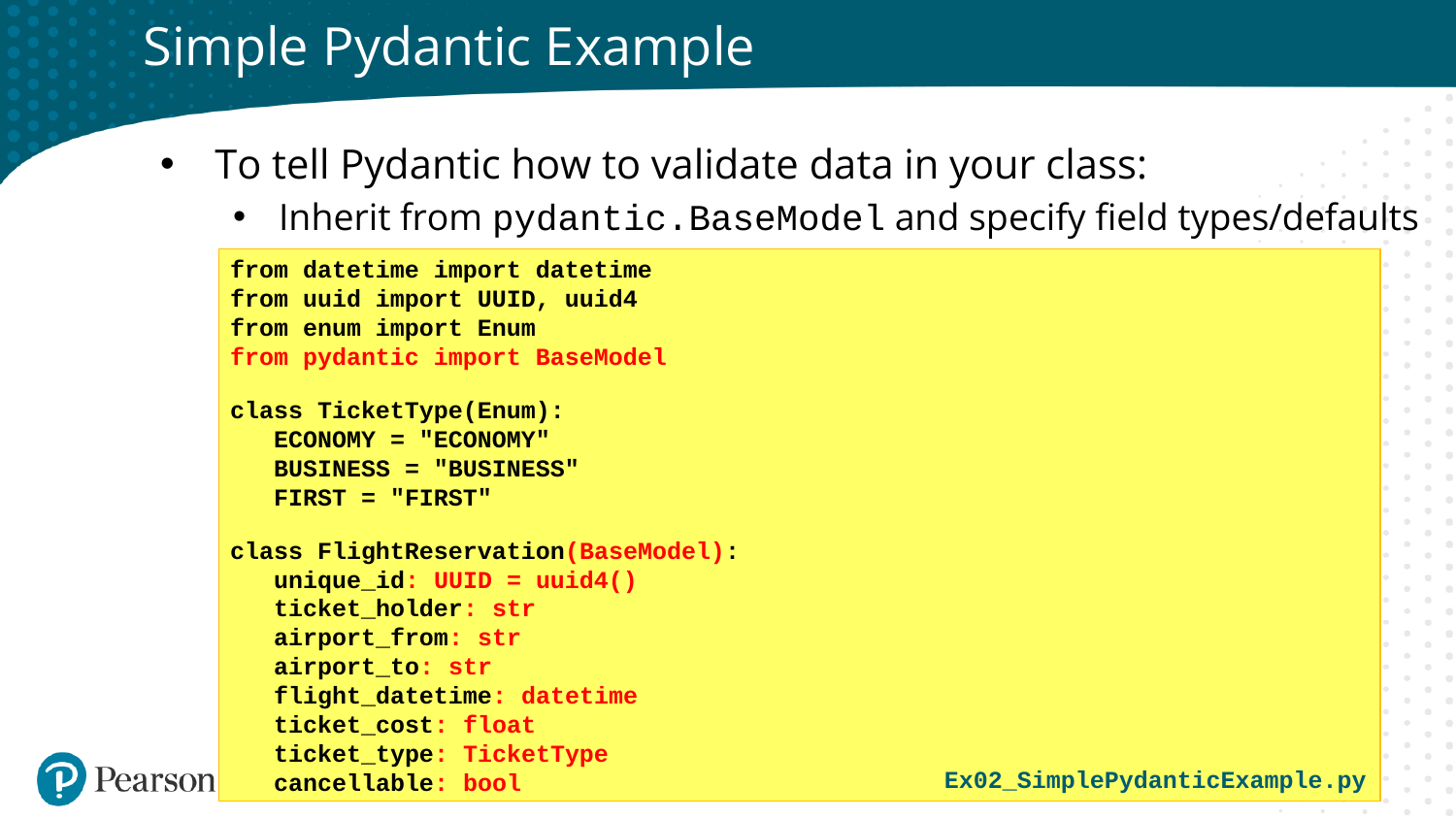

# Simple Pydantic Example
To tell Pydantic how to validate data in your class:
Inherit from pydantic.BaseModel and specify field types/defaults
from datetime import datetime
from uuid import UUID, uuid4
from enum import Enum
from pydantic import BaseModel

class TicketType(Enum):
   ECONOMY = "ECONOMY"
   BUSINESS = "BUSINESS"
   FIRST = "FIRST"

class FlightReservation(BaseModel):
   unique_id: UUID = uuid4()
   ticket_holder: str
   airport_from: str
   airport_to: str
   flight_datetime: datetime
   ticket_cost: float
   ticket_type: TicketType
   cancellable: bool
Ex02_SimplePydanticExample.py